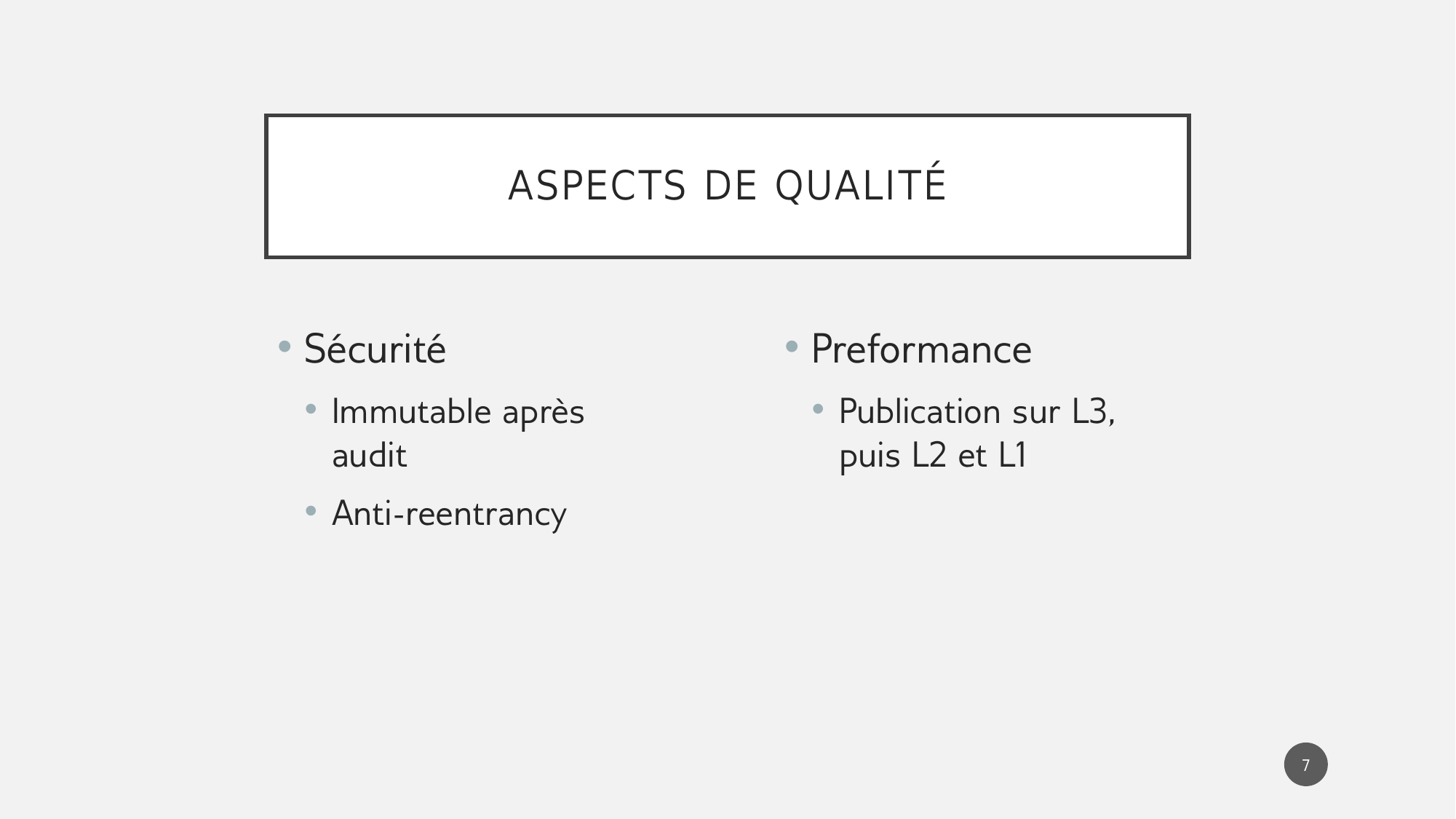

# Aspects de qualité
Sécurité
Immutable après audit
Anti-reentrancy
Preformance
Publication sur L3, puis L2 et L1

7